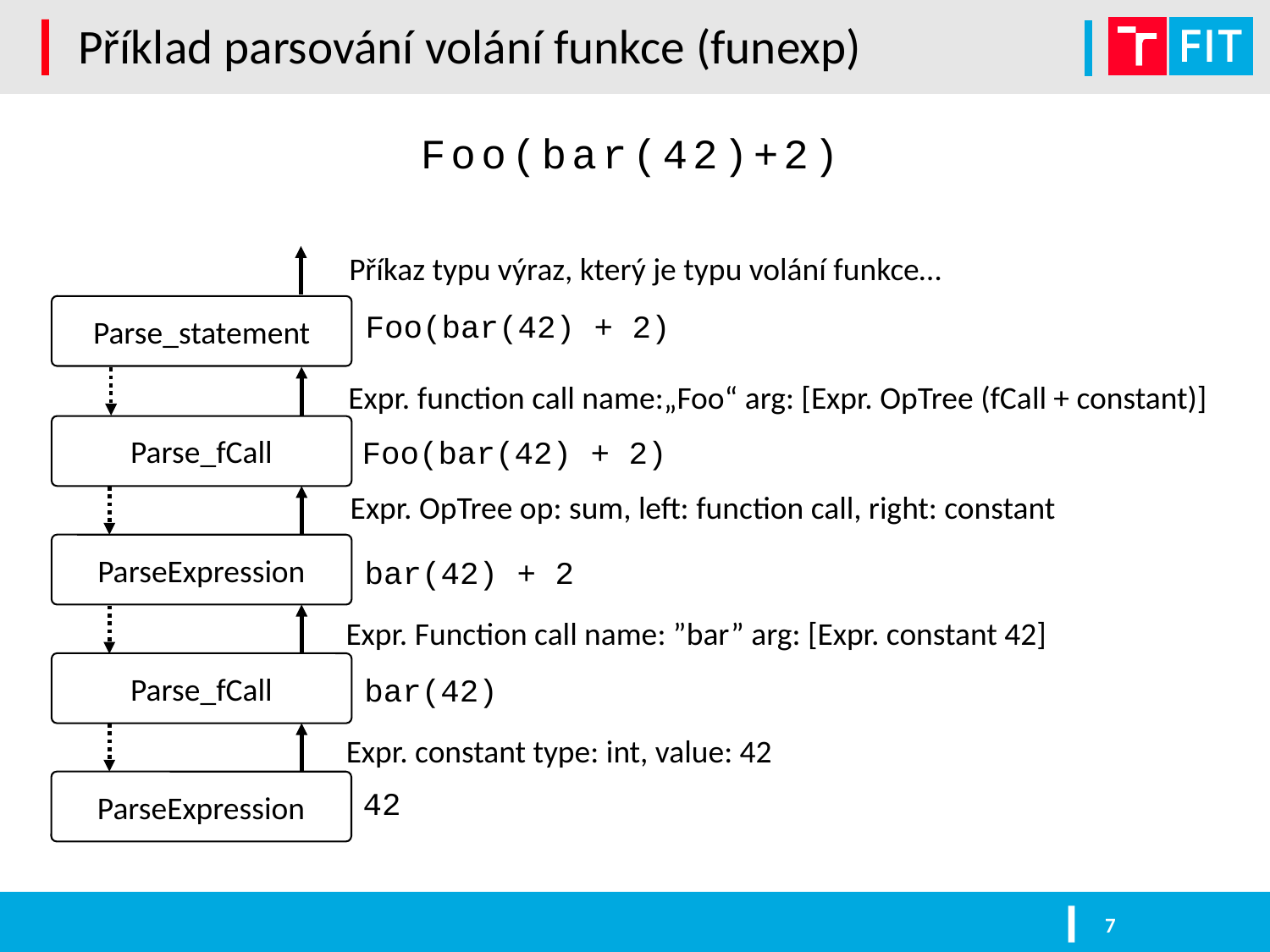

# Příklad parsování volání funkce (funexp)
Foo(bar(42)+2)
Příkaz typu výraz, který je typu volání funkce…
Parse_statement
Foo(bar(42) + 2)
Expr. function call name:„Foo“ arg: [Expr. OpTree (fCall + constant)]
Parse_fCall
Foo(bar(42) + 2)

Expr. OpTree op: sum, left: function call, right: constant
ParseExpression
bar(42) + 2
Expr. Function call name: ”bar” arg: [Expr. constant 42]
Parse_fCall
bar(42)
Expr. constant type: int, value: 42
ParseExpression
42

7